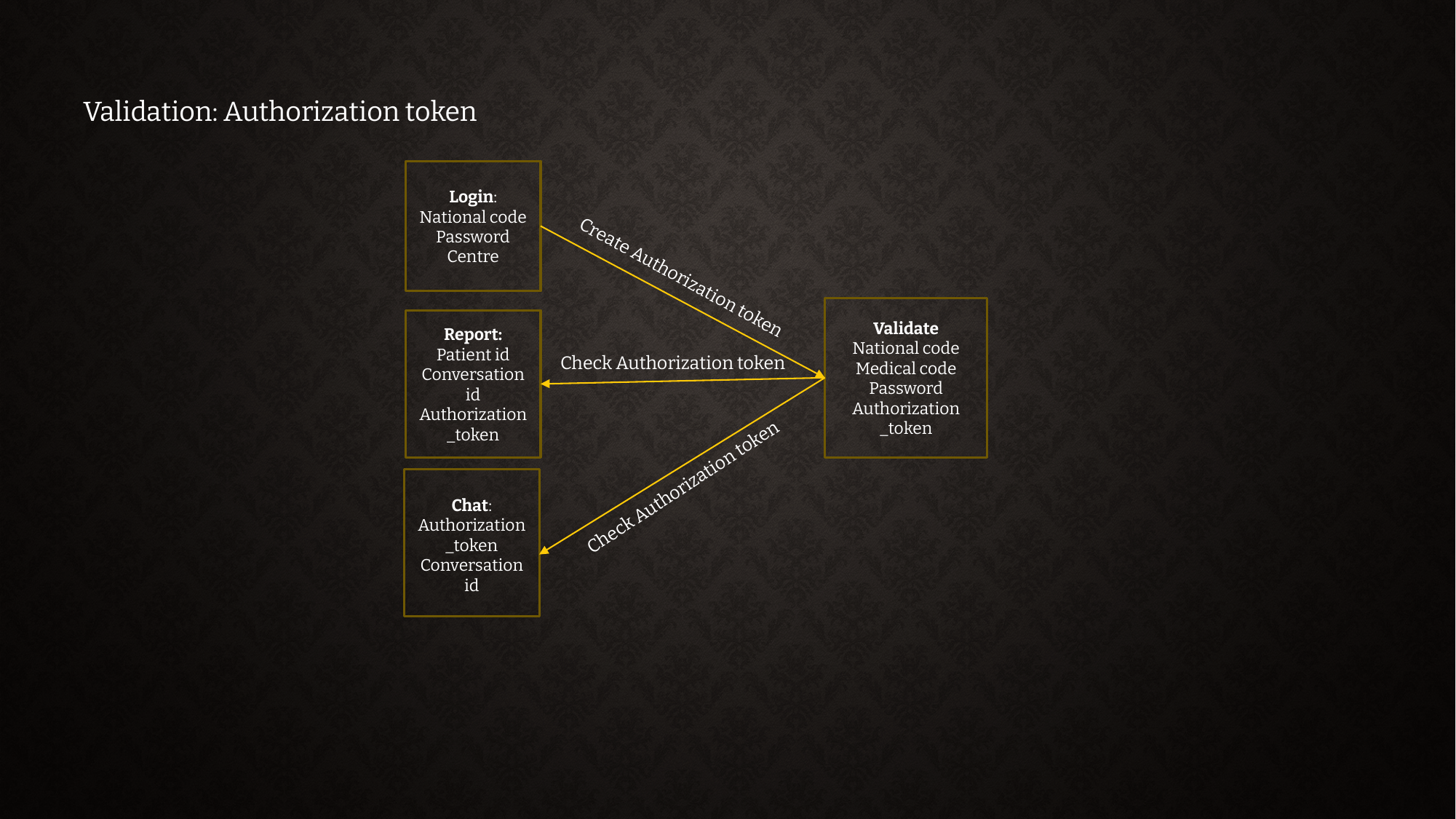

Validation: Authorization token
Login:
National code
Password
Centre
Create Authorization token

Validate
National code
Medical code
Password
Authorization _token

Report:
Patient id
Conversation id
Authorization
_token
Check Authorization token
Check Authorization token

Chat:
Authorization _token
Conversation id